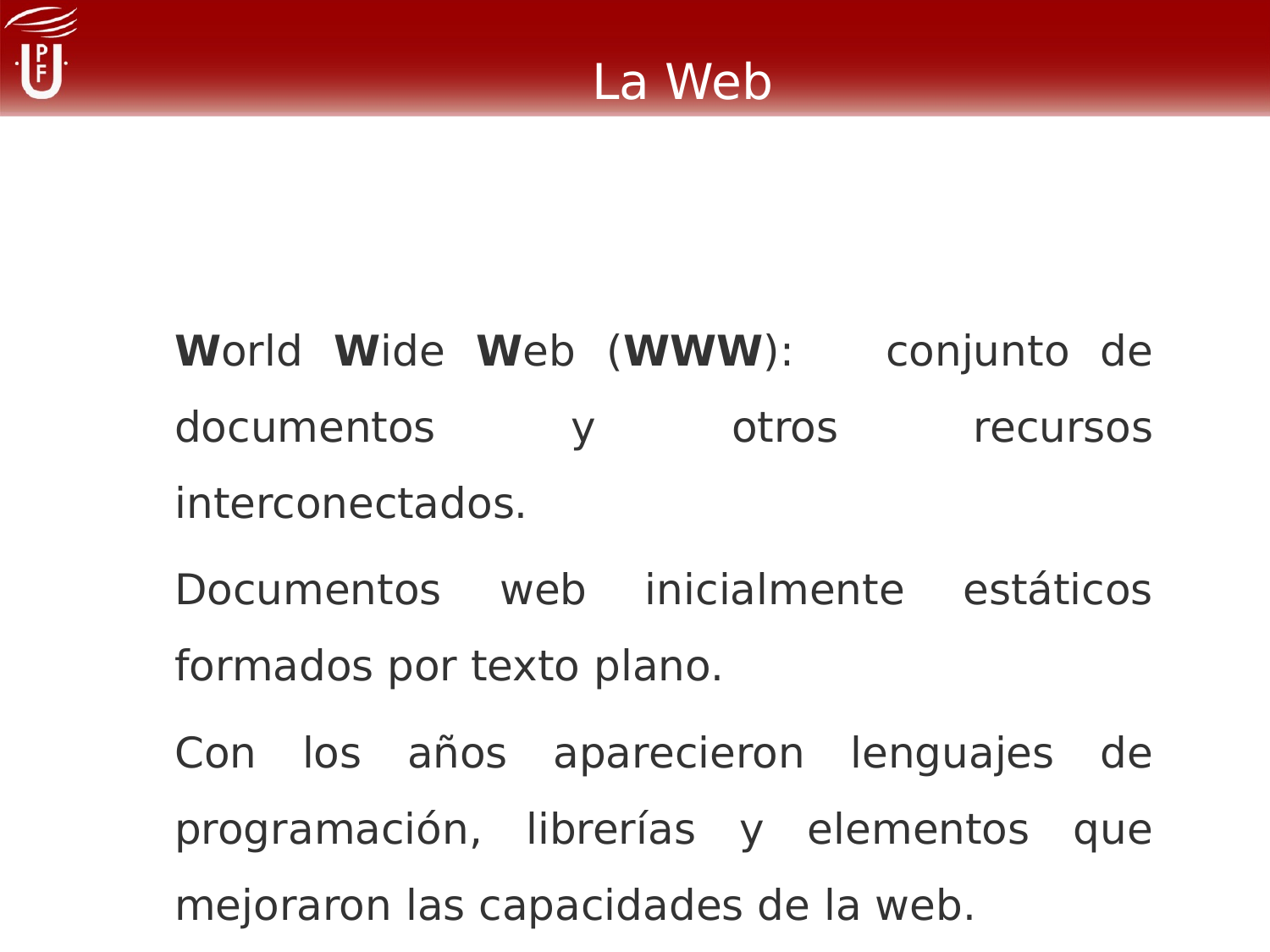

# La Web
World Wide Web (WWW):   conjunto de documentos y otros recursos interconectados.
Documentos web inicialmente estáticos formados por texto plano.
Con los años aparecieron lenguajes de programación, librerías y elementos que mejoraron las capacidades de la web.